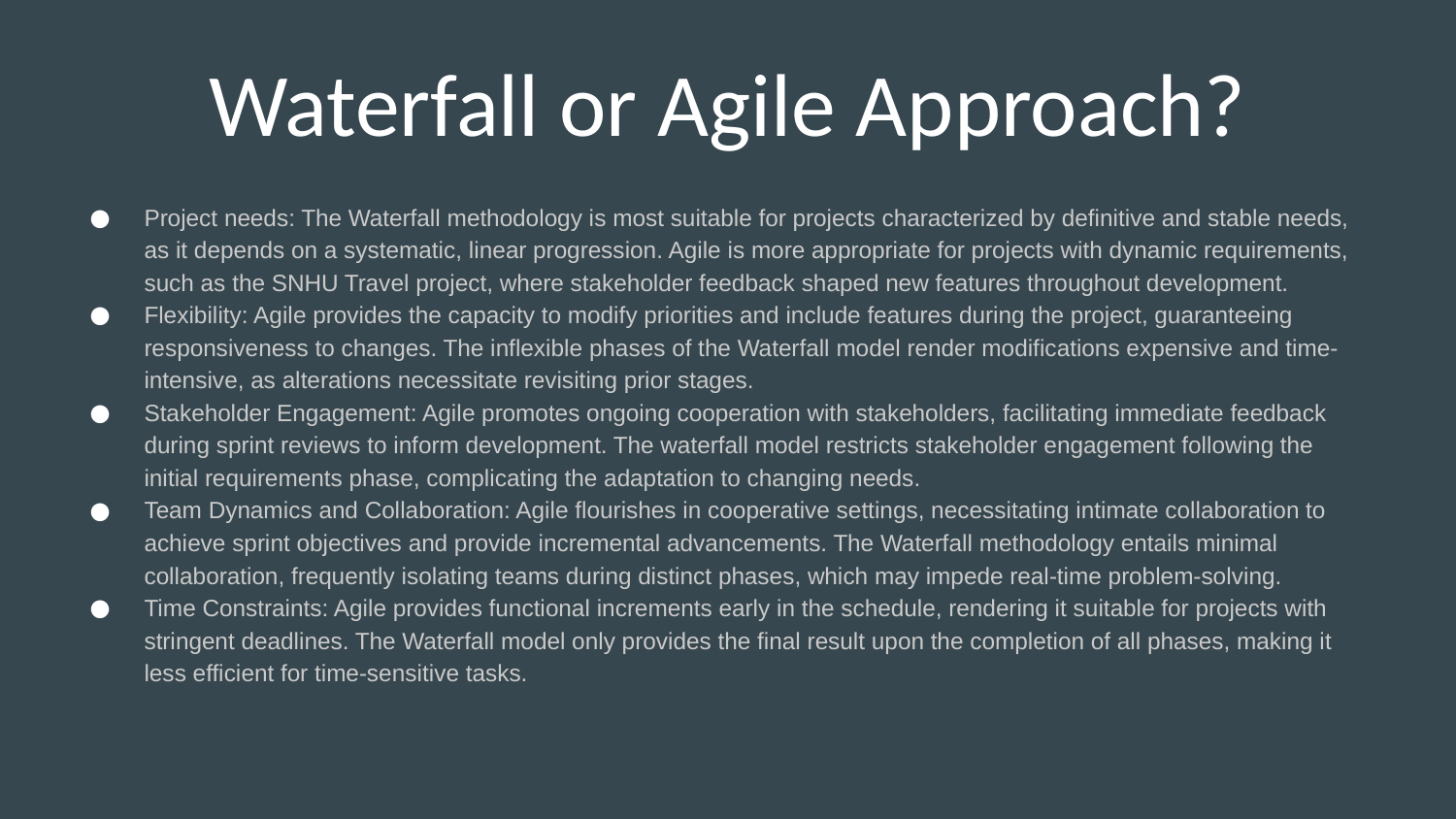

# Waterfall or Agile Approach?
Project needs: The Waterfall methodology is most suitable for projects characterized by definitive and stable needs, as it depends on a systematic, linear progression. Agile is more appropriate for projects with dynamic requirements, such as the SNHU Travel project, where stakeholder feedback shaped new features throughout development.
Flexibility: Agile provides the capacity to modify priorities and include features during the project, guaranteeing responsiveness to changes. The inflexible phases of the Waterfall model render modifications expensive and time-intensive, as alterations necessitate revisiting prior stages.
Stakeholder Engagement: Agile promotes ongoing cooperation with stakeholders, facilitating immediate feedback during sprint reviews to inform development. The waterfall model restricts stakeholder engagement following the initial requirements phase, complicating the adaptation to changing needs.
Team Dynamics and Collaboration: Agile flourishes in cooperative settings, necessitating intimate collaboration to achieve sprint objectives and provide incremental advancements. The Waterfall methodology entails minimal collaboration, frequently isolating teams during distinct phases, which may impede real-time problem-solving.
Time Constraints: Agile provides functional increments early in the schedule, rendering it suitable for projects with stringent deadlines. The Waterfall model only provides the final result upon the completion of all phases, making it less efficient for time-sensitive tasks.